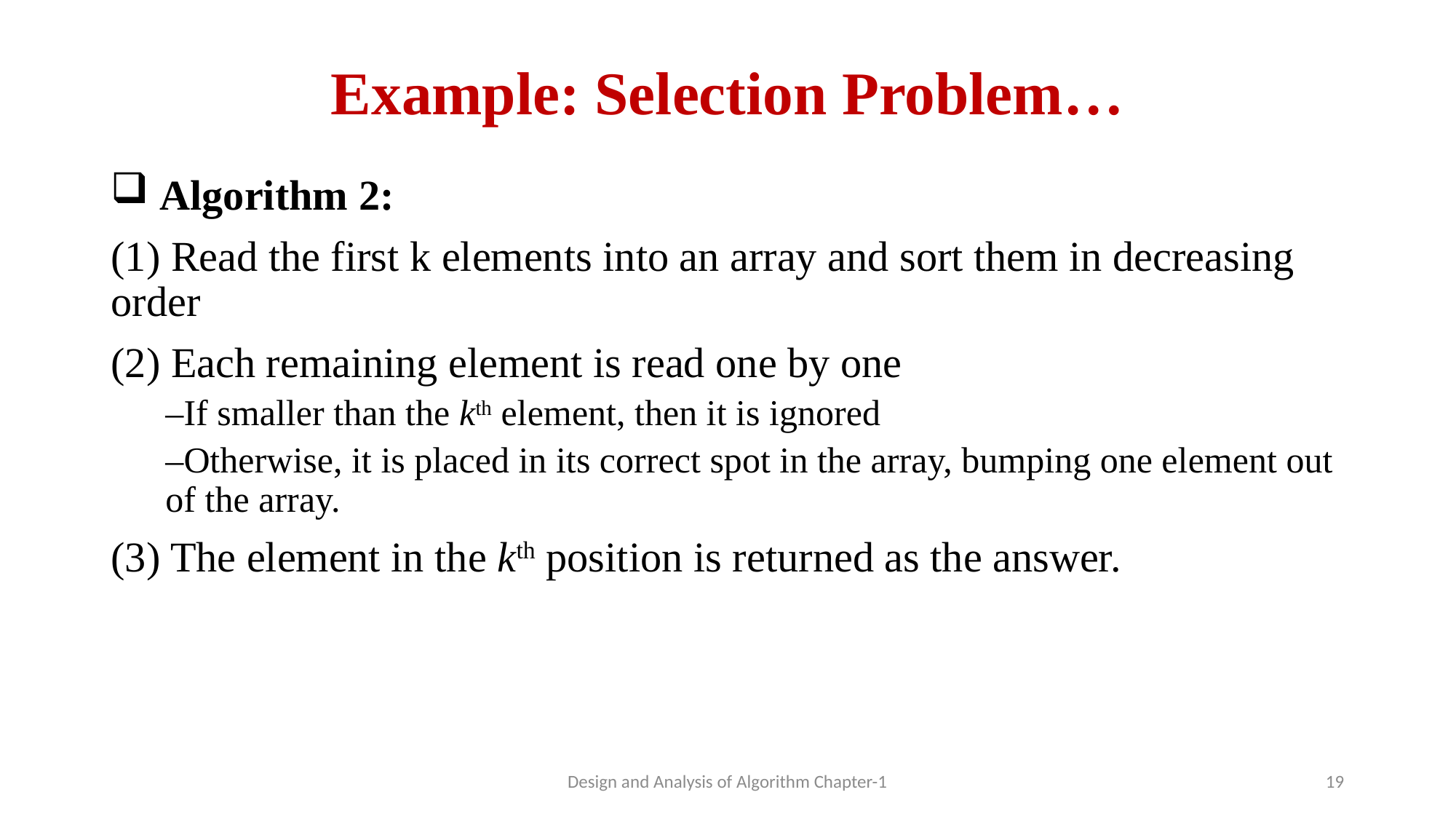

# Example: Selection Problem…
 Algorithm 2:
(1) Read the first k elements into an array and sort them in decreasing order
(2) Each remaining element is read one by one
–If smaller than the kth element, then it is ignored
–Otherwise, it is placed in its correct spot in the array, bumping one element out of the array.
(3) The element in the kth position is returned as the answer.
Design and Analysis of Algorithm Chapter-1
19